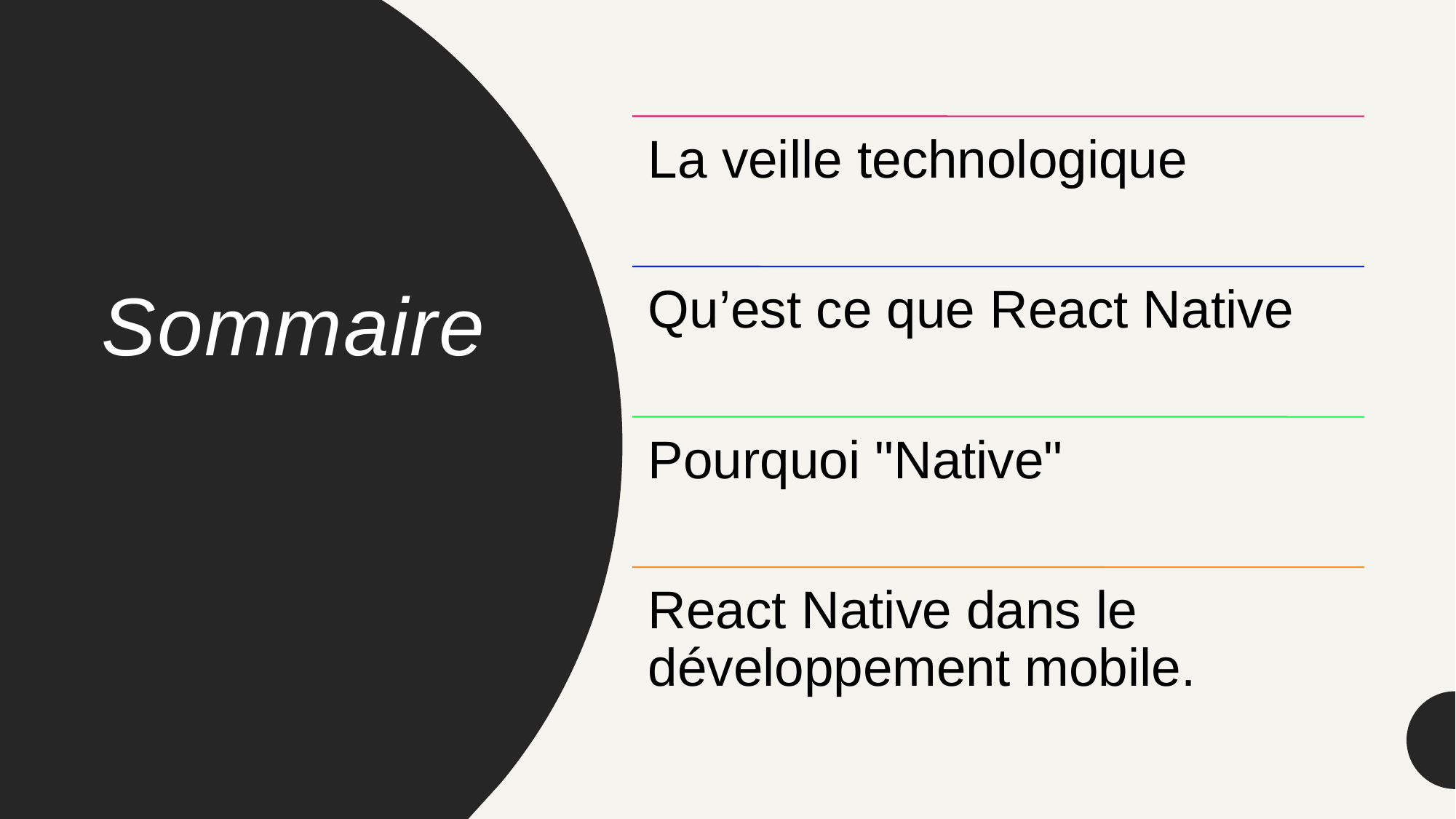

La veille technologique
Qu’est ce que React Native
Pourquoi "Native"
React Native dans le développement mobile.
# Sommaire